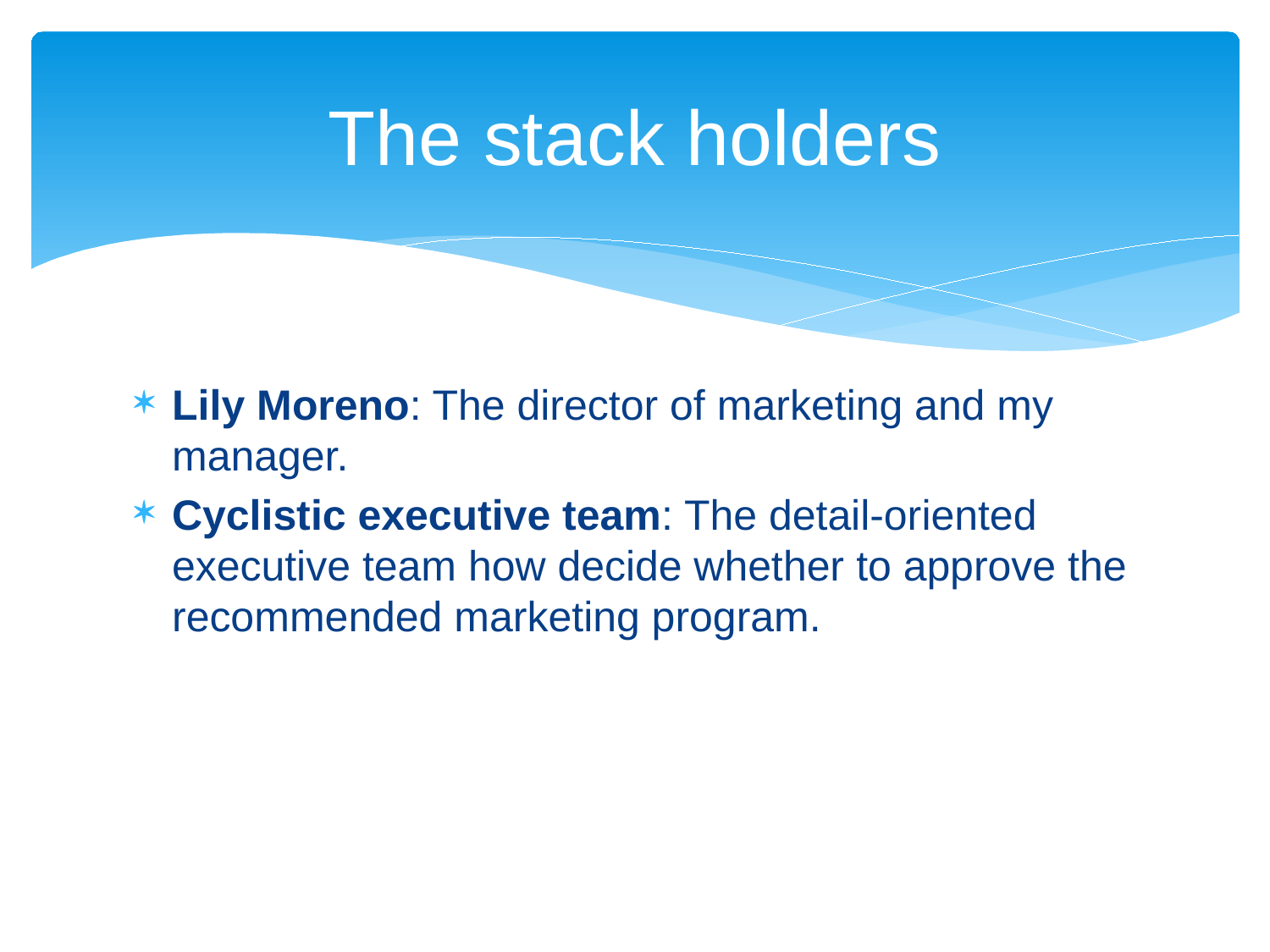

# The stack holders
Lily Moreno: The director of marketing and my manager.
Cyclistic executive team: The detail-oriented executive team how decide whether to approve the recommended marketing program.